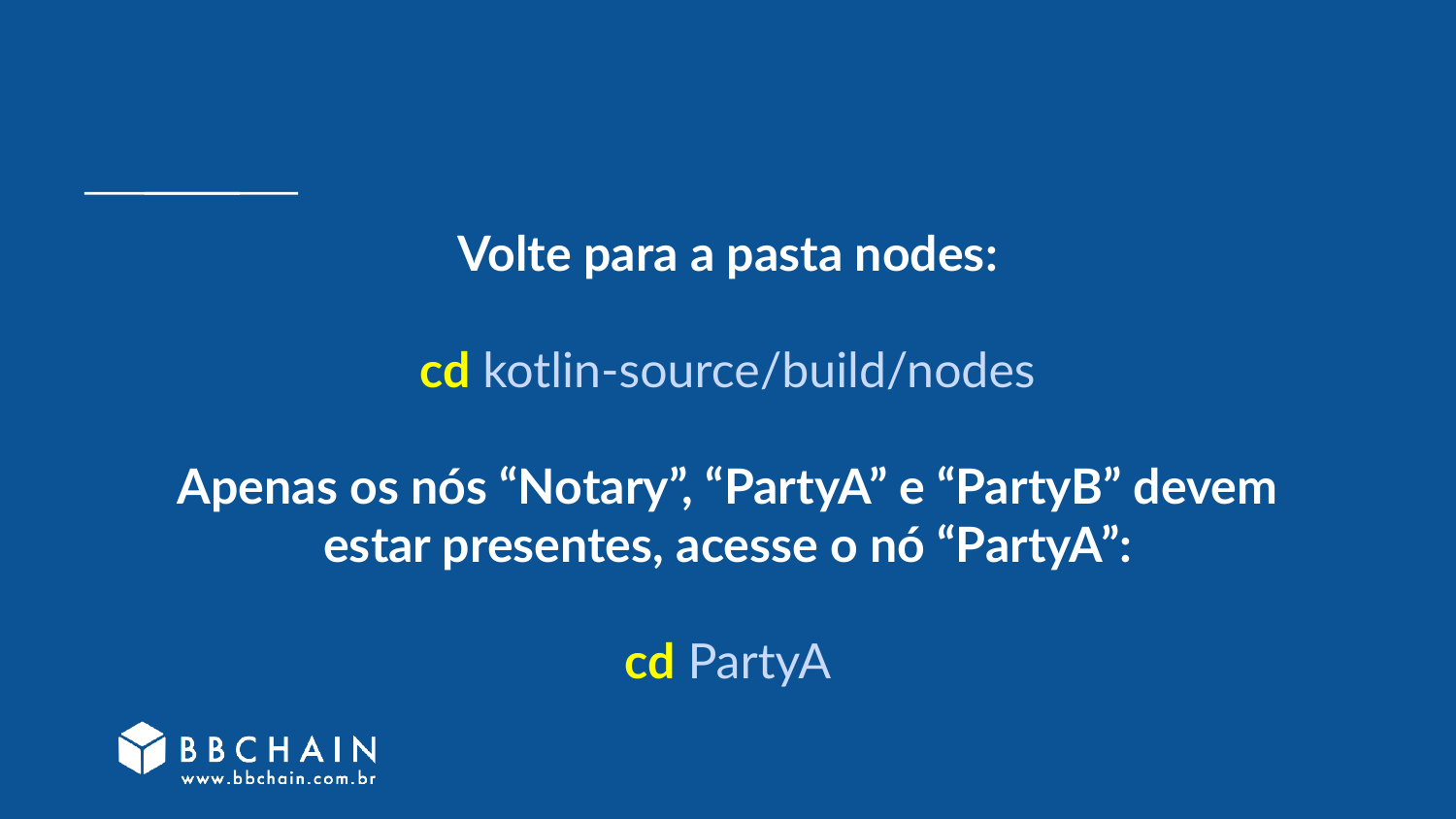

# Volte para a pasta nodes:

cd kotlin-source/build/nodes

Apenas os nós “Notary”, “PartyA” e “PartyB” devem estar presentes, acesse o nó “PartyA”:

cd PartyA